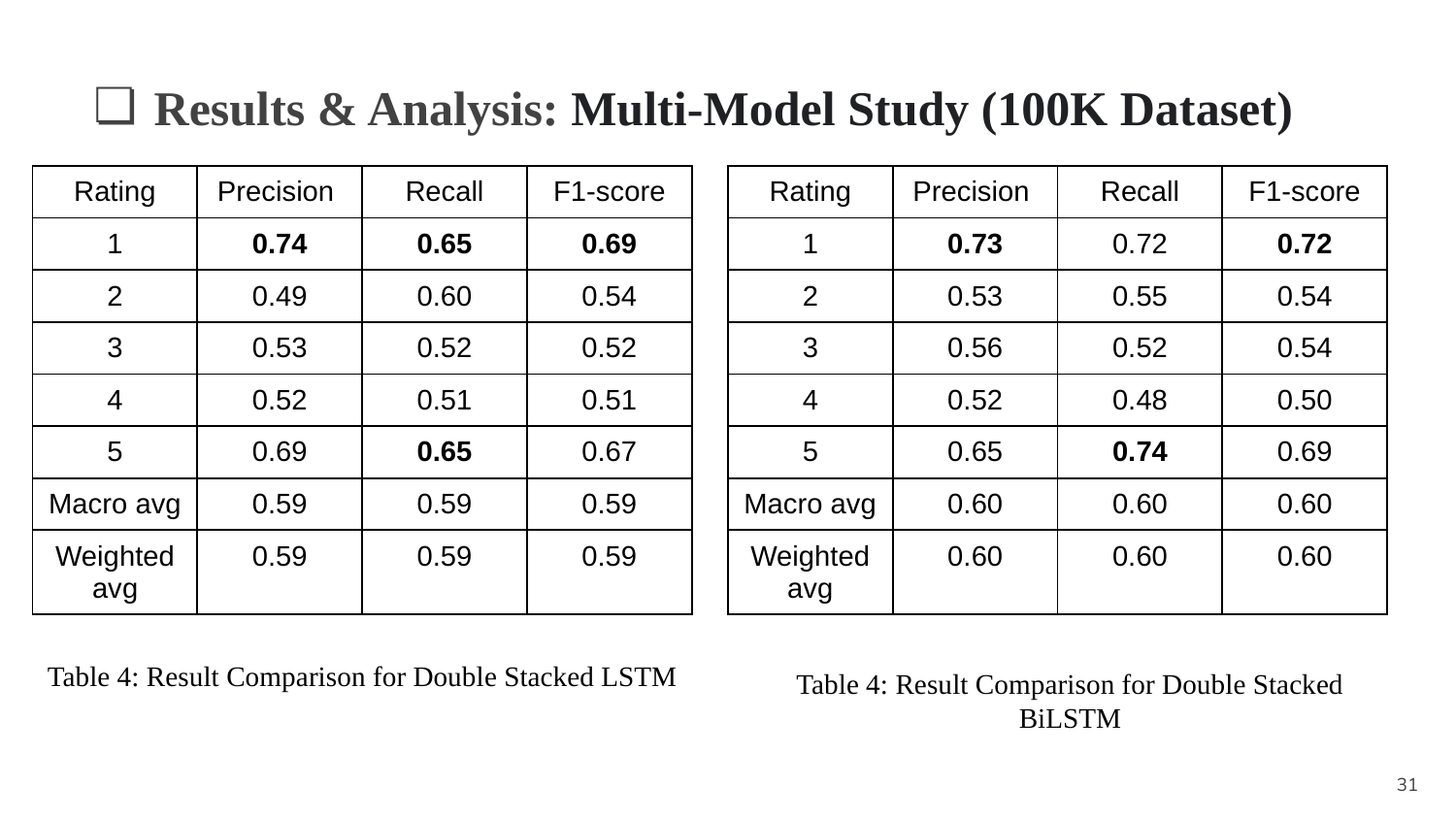

Results & Analysis: Multi-Model Study (100K Dataset)
| Rating | Precision | Recall | F1-score |
| --- | --- | --- | --- |
| 1 | 0.74 | 0.65 | 0.69 |
| 2 | 0.49 | 0.60 | 0.54 |
| 3 | 0.53 | 0.52 | 0.52 |
| 4 | 0.52 | 0.51 | 0.51 |
| 5 | 0.69 | 0.65 | 0.67 |
| Macro avg | 0.59 | 0.59 | 0.59 |
| Weighted avg | 0.59 | 0.59 | 0.59 |
| Rating | Precision | Recall | F1-score |
| --- | --- | --- | --- |
| 1 | 0.73 | 0.72 | 0.72 |
| 2 | 0.53 | 0.55 | 0.54 |
| 3 | 0.56 | 0.52 | 0.54 |
| 4 | 0.52 | 0.48 | 0.50 |
| 5 | 0.65 | 0.74 | 0.69 |
| Macro avg | 0.60 | 0.60 | 0.60 |
| Weighted avg | 0.60 | 0.60 | 0.60 |

Table 4: Result Comparison for Double Stacked LSTM
Table 4: Result Comparison for Double Stacked BiLSTM
31